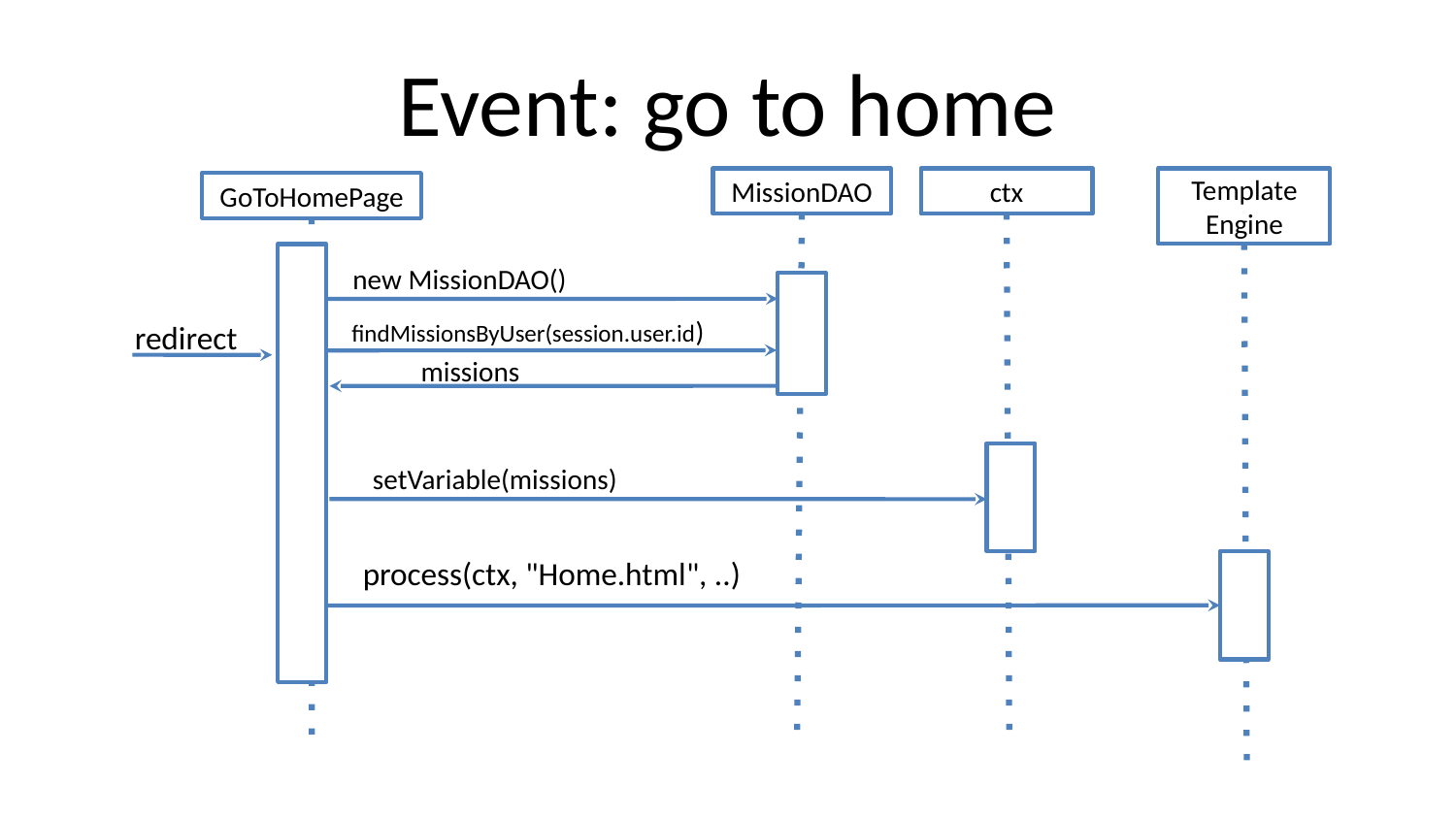

# Event: go to home
MissionDAO
ctx
Template
Engine
GoToHomePage

new MissionDAO()

findMissionsByUser(session.user.id)
redirect
missions

setVariable(missions)
process(ctx, "Home.html", ..)